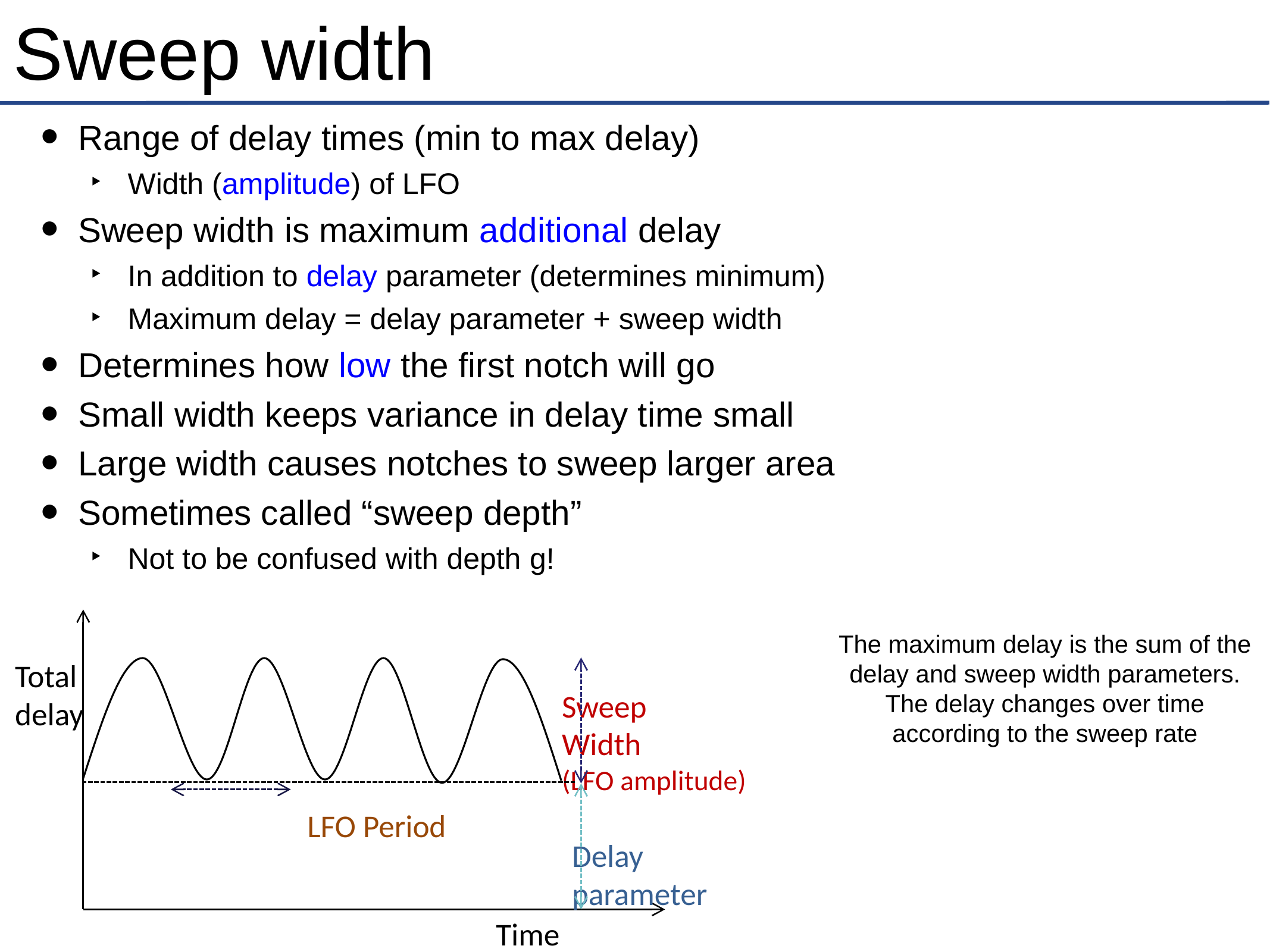

# Sweep width
Range of delay times (min to max delay)
Width (amplitude) of LFO
Sweep width is maximum additional delay
In addition to delay parameter (determines minimum)
Maximum delay = delay parameter + sweep width
Determines how low the first notch will go
Small width keeps variance in delay time small
Large width causes notches to sweep larger area
Sometimes called “sweep depth”
Not to be confused with depth g!
Total
delay

Sweep
Width
(LFO amplitude)
LFO Period
Delay
parameter
Time
The maximum delay is the sum of the delay and sweep width parameters. The delay changes over time according to the sweep rate